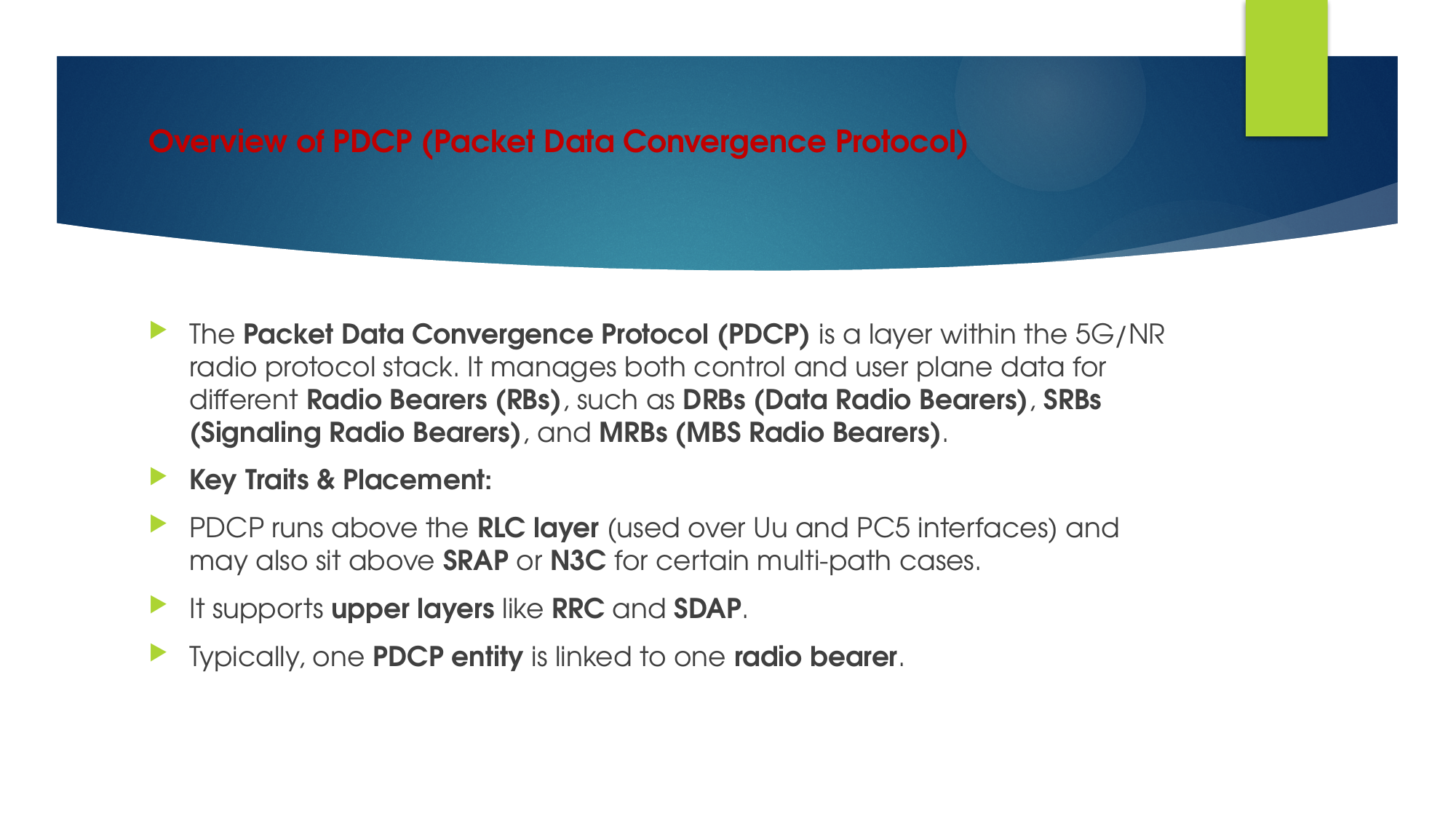

# Overview of PDCP (Packet Data Convergence Protocol)
The Packet Data Convergence Protocol (PDCP) is a layer within the 5G/NR radio protocol stack. It manages both control and user plane data for different Radio Bearers (RBs), such as DRBs (Data Radio Bearers), SRBs (Signaling Radio Bearers), and MRBs (MBS Radio Bearers).
Key Traits & Placement:
PDCP runs above the RLC layer (used over Uu and PC5 interfaces) and may also sit above SRAP or N3C for certain multi-path cases.
It supports upper layers like RRC and SDAP.
Typically, one PDCP entity is linked to one radio bearer.